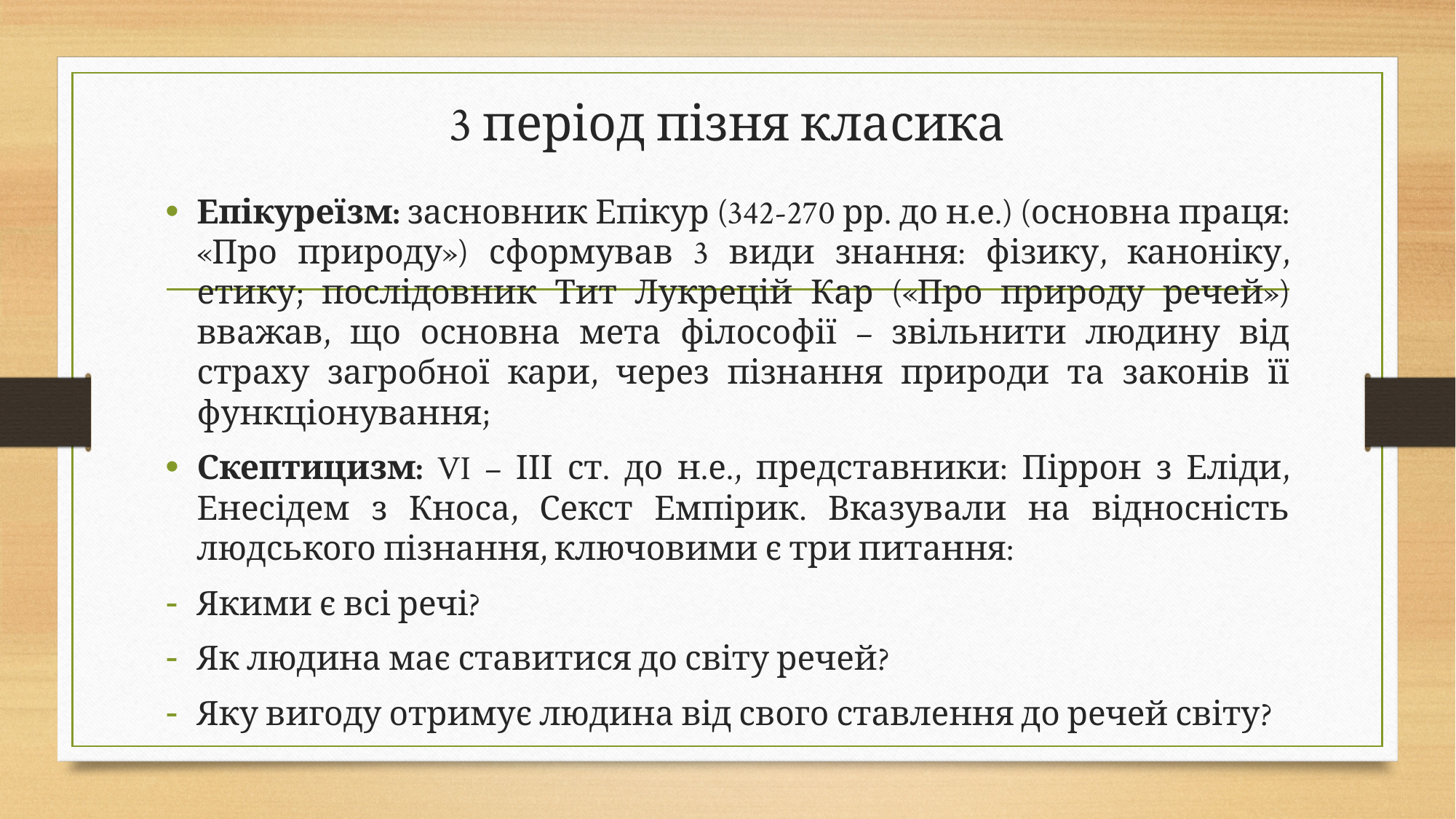

# 3 період пізня класика
Епікуреїзм: засновник Епікур (342-270 рр. до н.е.) (основна праця: «Про природу») сформував 3 види знання: фізику, каноніку, етику; послідовник Тит Лукрецій Кар («Про природу речей») вважав, що основна мета філософії – звільнити людину від страху загробної кари, через пізнання природи та законів її функціонування;
Скептицизм: VI – ІІІ ст. до н.е., представники: Піррон з Еліди, Енесідем з Кноса, Секст Емпірик. Вказували на відносність людського пізнання, ключовими є три питання:
Якими є всі речі?
Як людина має ставитися до світу речей?
Яку вигоду отримує людина від свого ставлення до речей світу?